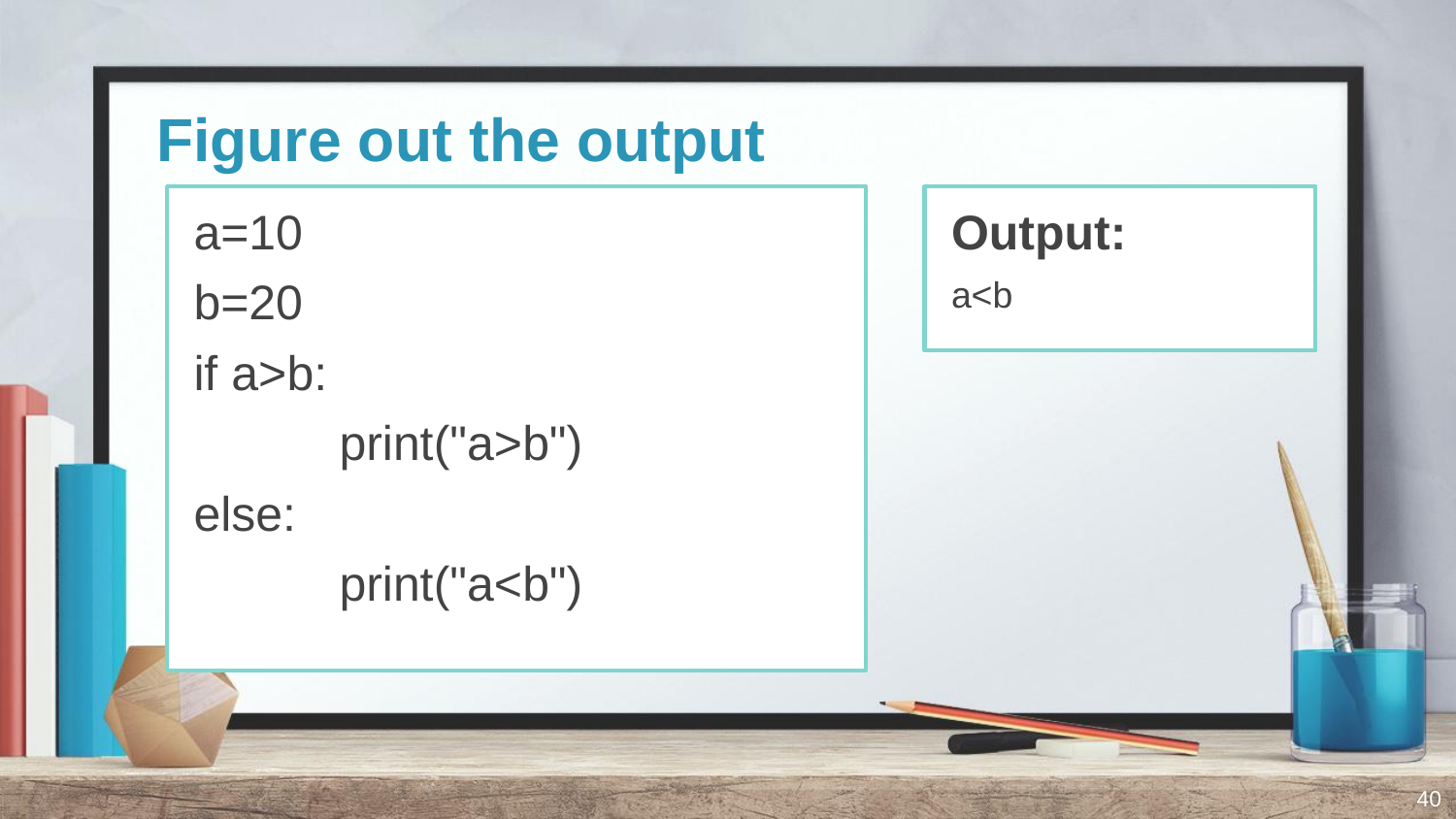

# Figure out the output

a=10
b=20
if a>b:
	print("a>b")
else:
	print("a<b")
Output:
a<b

40